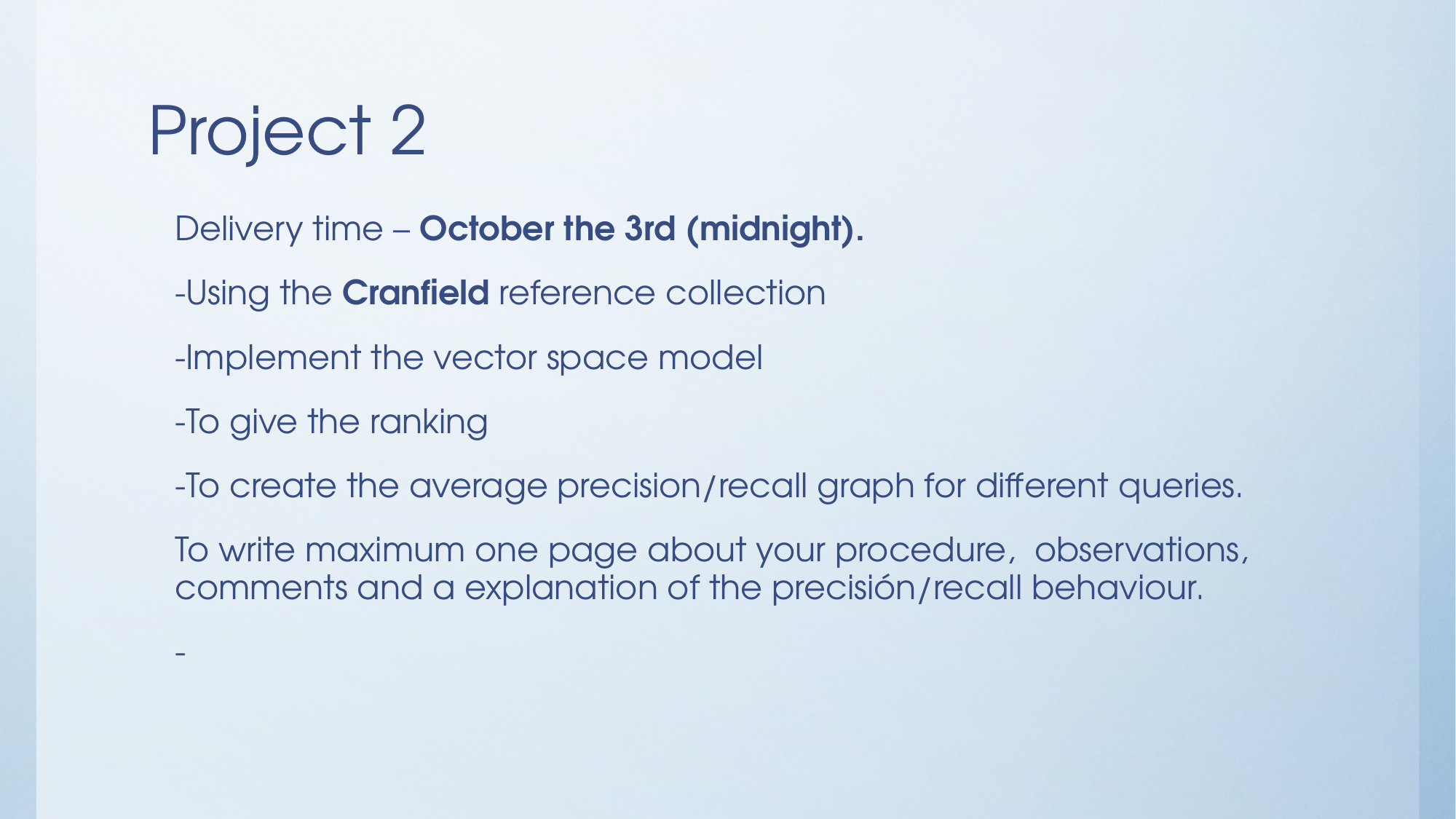

# Project 2
Delivery time – October the 3rd (midnight).
-Using the Cranfield reference collection
-Implement the vector space model
-To give the ranking
-To create the average precision/recall graph for different queries.
To write maximum one page about your procedure,  observations, comments and a explanation of the precisión/recall behaviour.
-